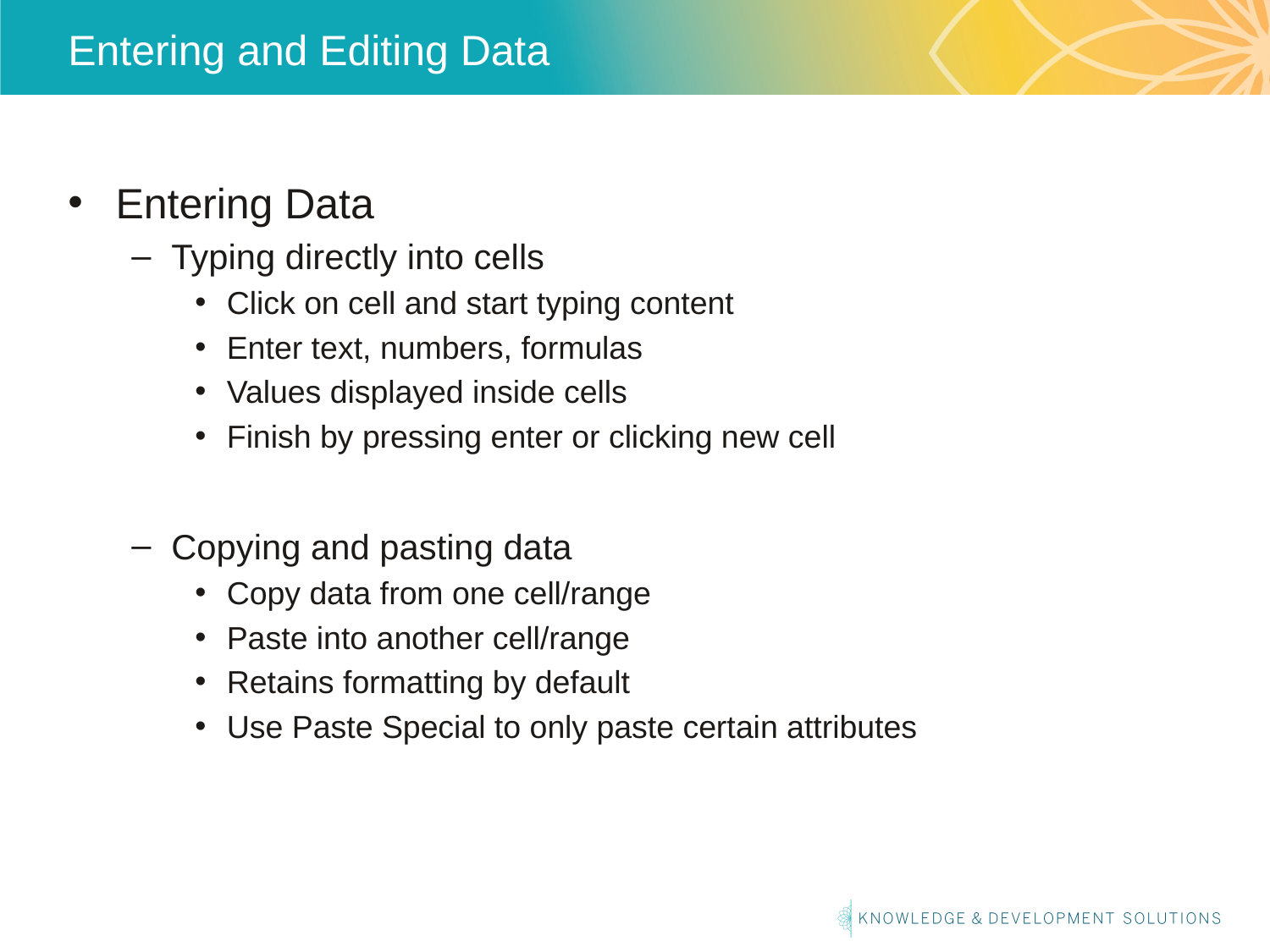

# Entering and Editing Data
Entering Data
Typing directly into cells
Click on cell and start typing content
Enter text, numbers, formulas
Values displayed inside cells
Finish by pressing enter or clicking new cell

Copying and pasting data
Copy data from one cell/range
Paste into another cell/range
Retains formatting by default
Use Paste Special to only paste certain attributes